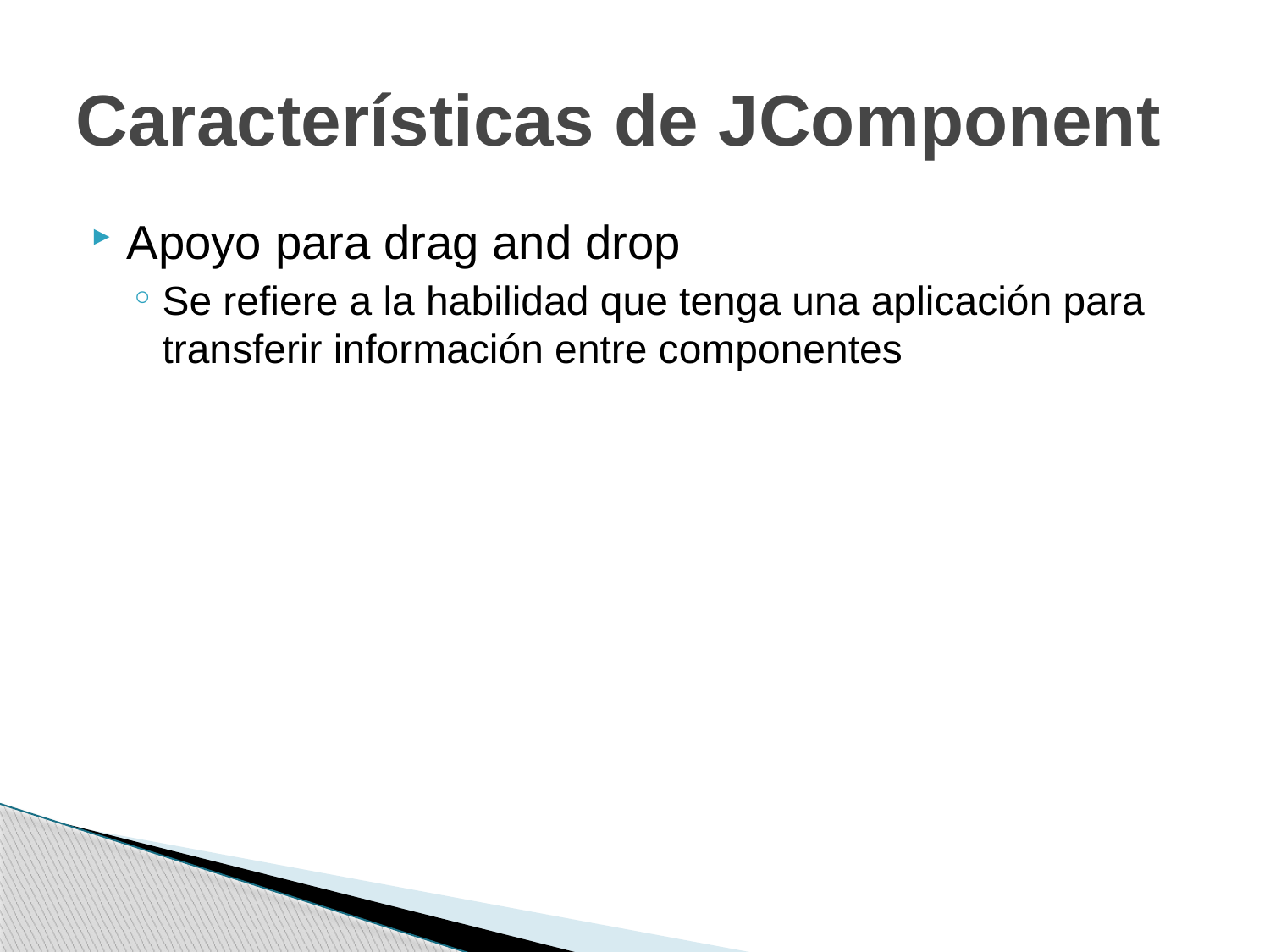

# Características de JComponent
Apoyo para drag and drop
Se refiere a la habilidad que tenga una aplicación para transferir información entre componentes